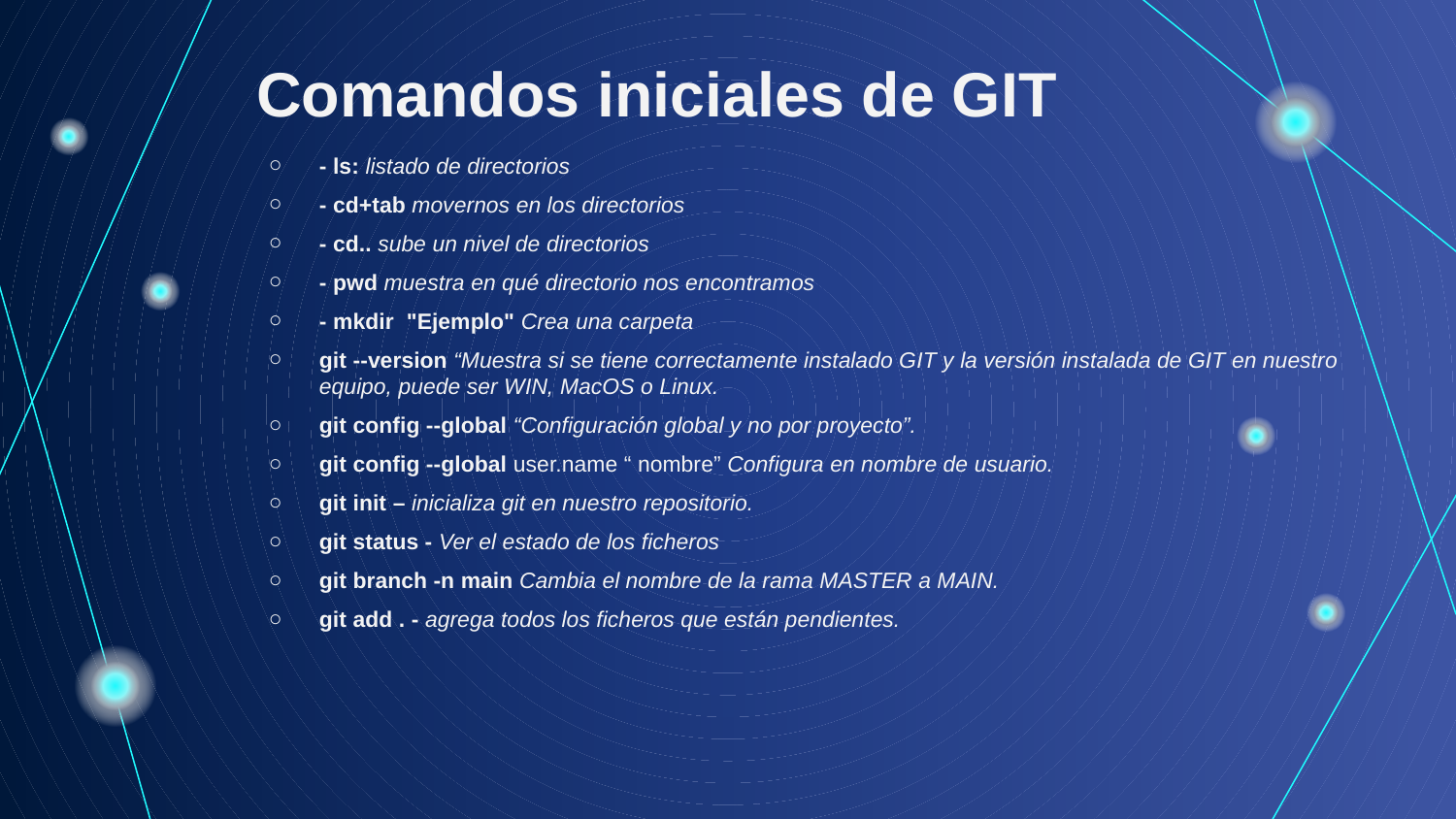

Comandos iniciales de GIT
- ls: listado de directorios
- cd+tab movernos en los directorios
- cd.. sube un nivel de directorios
- pwd muestra en qué directorio nos encontramos
- mkdir  "Ejemplo" Crea una carpeta
git --version “Muestra si se tiene correctamente instalado GIT y la versión instalada de GIT en nuestro equipo, puede ser WIN, MacOS o Linux.
git config --global “Configuración global y no por proyecto”.
git config --global user.name “ nombre” Configura en nombre de usuario.
git init – inicializa git en nuestro repositorio.
git status - Ver el estado de los ficheros
git branch -n main Cambia el nombre de la rama MASTER a MAIN.
git add . - agrega todos los ficheros que están pendientes.